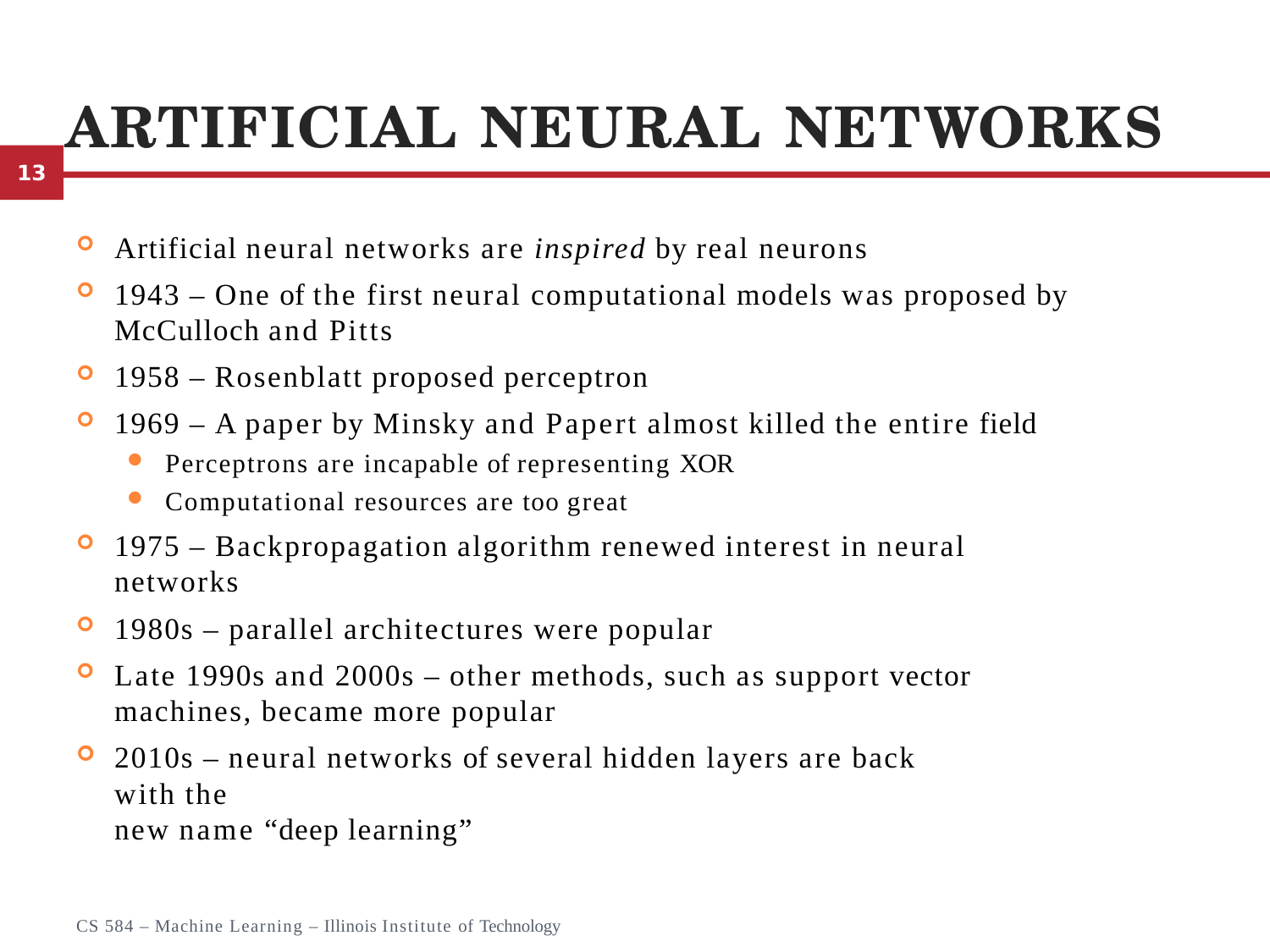

# Artificial Neural Networks
Artificial neural networks are inspired by real neurons
1943 – One of the first neural computational models was proposed by McCulloch and Pitts
1958 – Rosenblatt proposed perceptron
1969 – A paper by Minsky and Papert almost killed the entire field
Perceptrons are incapable of representing XOR
Computational resources are too great
1975 – Backpropagation algorithm renewed interest in neural
networks
1980s – parallel architectures were popular
Late 1990s and 2000s – other methods, such as support vector machines, became more popular
2010s – neural networks of several hidden layers are back with the
new name “deep learning”
4
CS 584 – Machine Learning – Illinois Institute of Technology